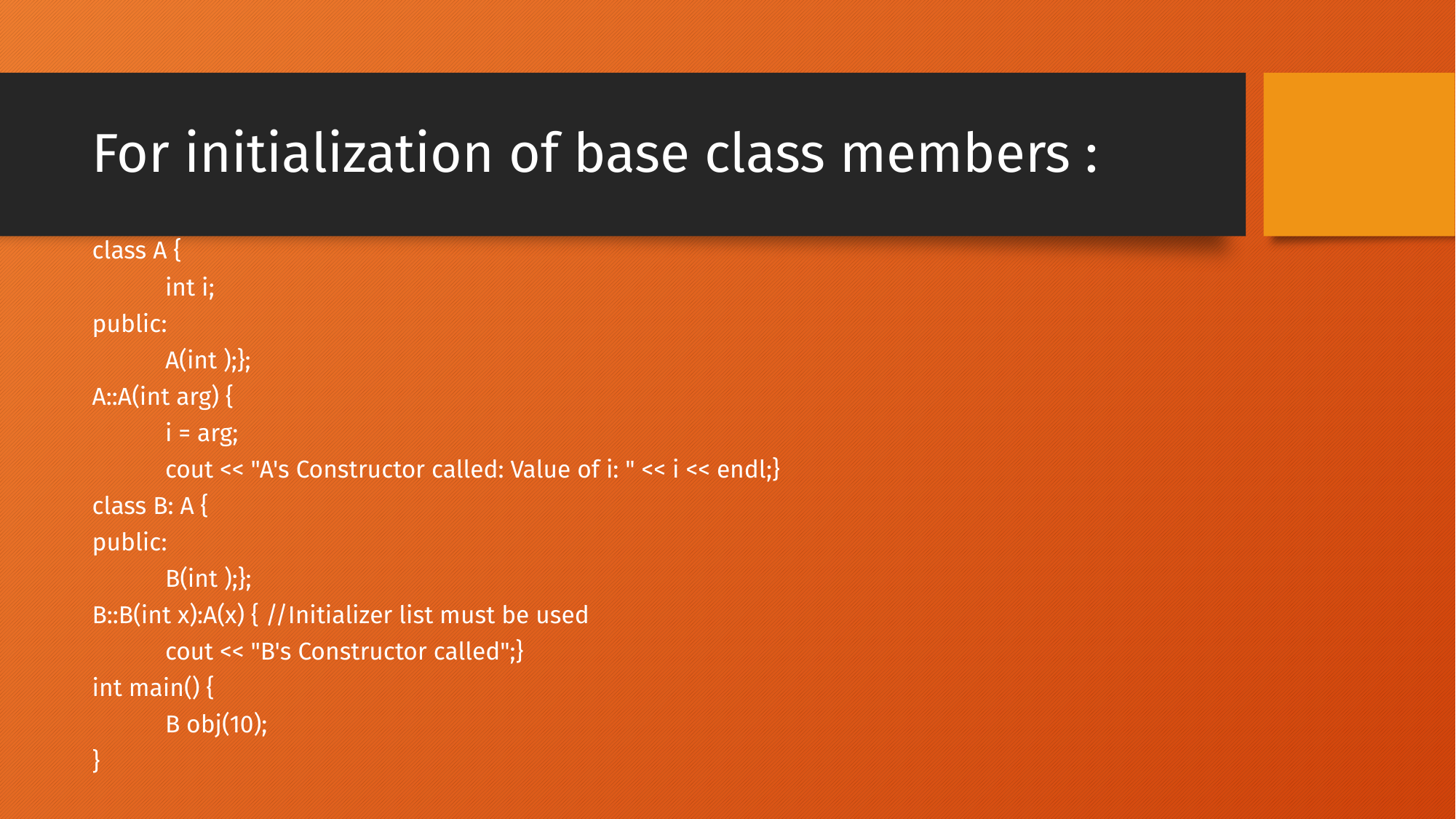

# For initialization of base class members :
class A {
	int i;
public:
	A(int );};
A::A(int arg) {
	i = arg;
	cout << "A's Constructor called: Value of i: " << i << endl;}
class B: A {
public:
	B(int );};
B::B(int x):A(x) { //Initializer list must be used
	cout << "B's Constructor called";}
int main() {
	B obj(10);
}